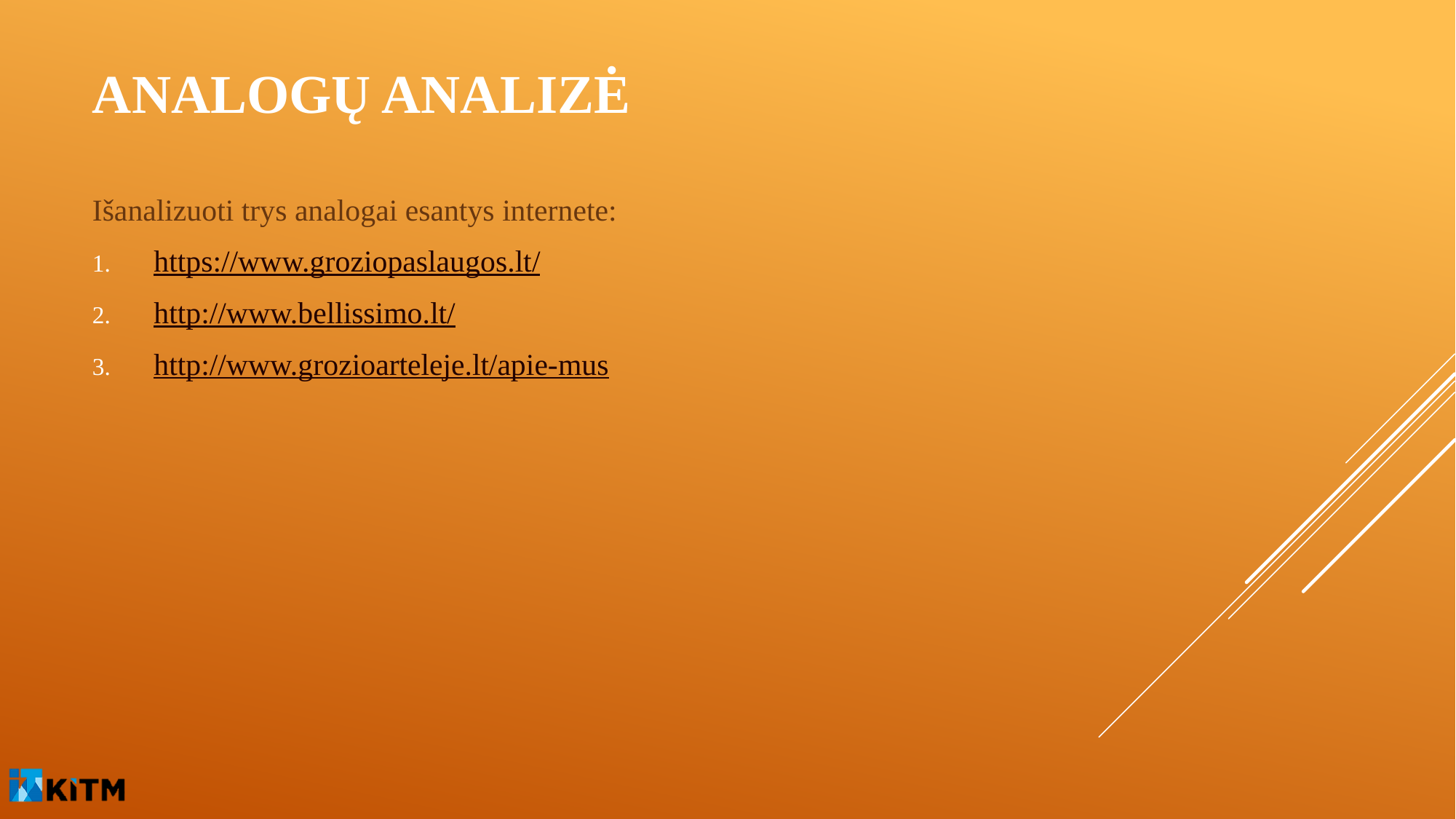

# Analogų analizė
Išanalizuoti trys analogai esantys internete:
https://www.groziopaslaugos.lt/
http://www.bellissimo.lt/
http://www.grozioarteleje.lt/apie-mus